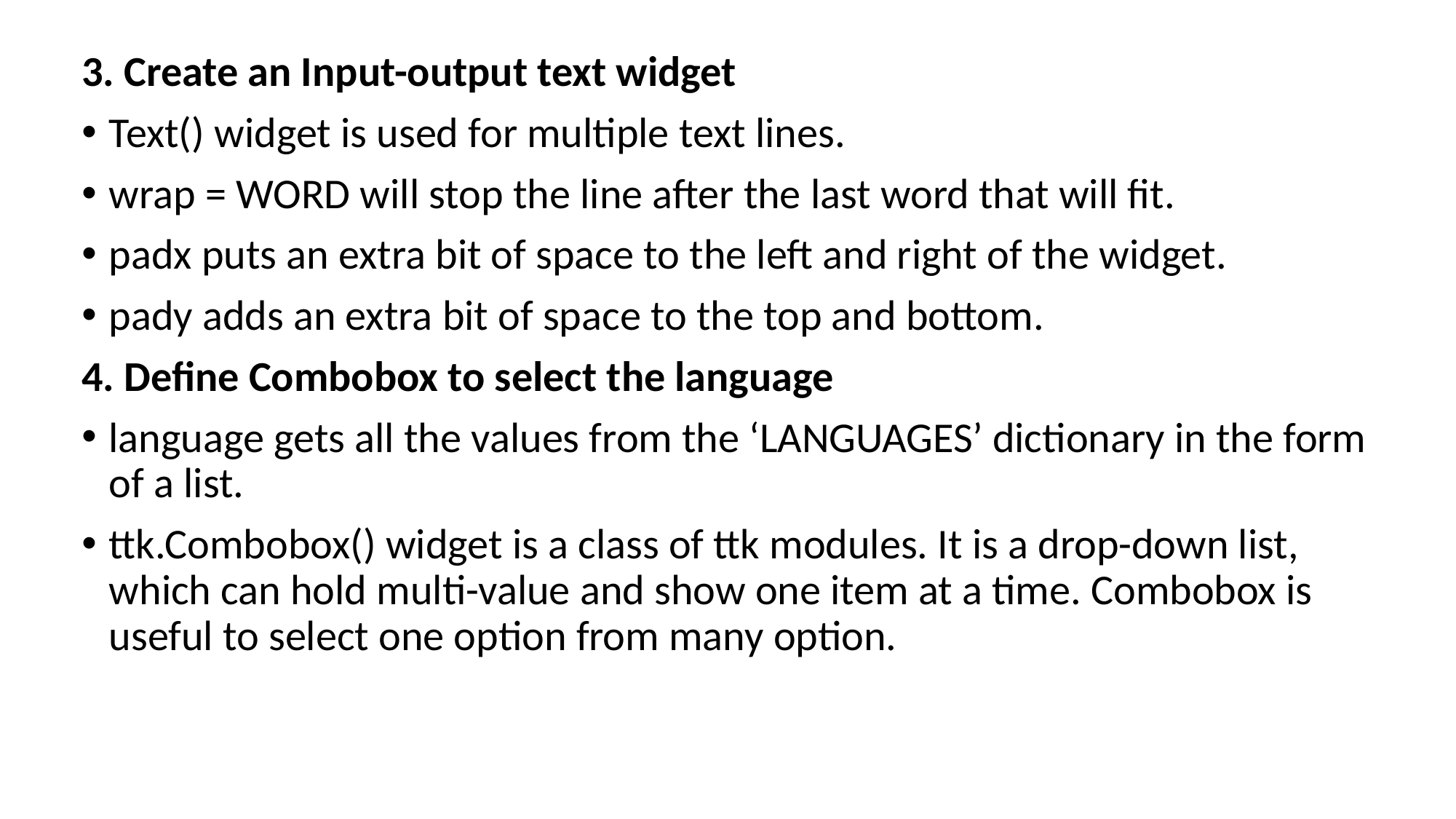

3. Create an Input-output text widget
Text() widget is used for multiple text lines.
wrap = WORD will stop the line after the last word that will fit.
padx puts an extra bit of space to the left and right of the widget.
pady adds an extra bit of space to the top and bottom.
4. Define Combobox to select the language
language gets all the values from the ‘LANGUAGES’ dictionary in the form of a list.
ttk.Combobox() widget is a class of ttk modules. It is a drop-down list, which can hold multi-value and show one item at a time. Combobox is useful to select one option from many option.